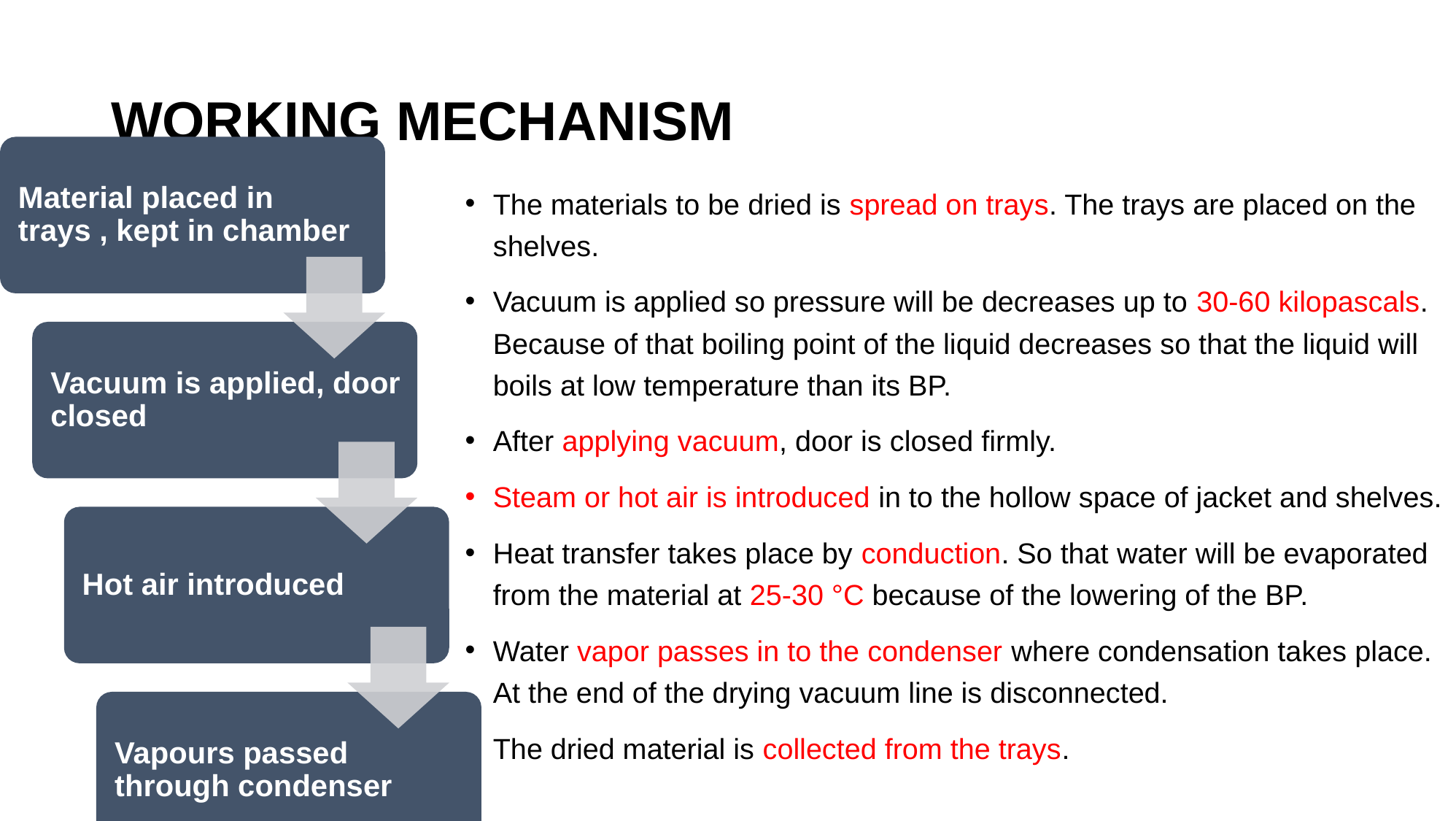

# WORKING MECHANISM
Material placed in trays , kept in chamber
Vacuum is applied, door closed
Hot air introduced
Vapours passed through condenser

The materials to be dried is spread on trays. The trays are placed on the shelves.
Vacuum is applied so pressure will be decreases up to 30-60 kilopascals. Because of that boiling point of the liquid decreases so that the liquid will boils at low temperature than its BP.
After applying vacuum, door is closed firmly.
Steam or hot air is introduced in to the hollow space of jacket and shelves.
Heat transfer takes place by conduction. So that water will be evaporated from the material at 25-30 °C because of the lowering of the BP.
Water vapor passes in to the condenser where condensation takes place. At the end of the drying vacuum line is disconnected.
The dried material is collected from the trays.